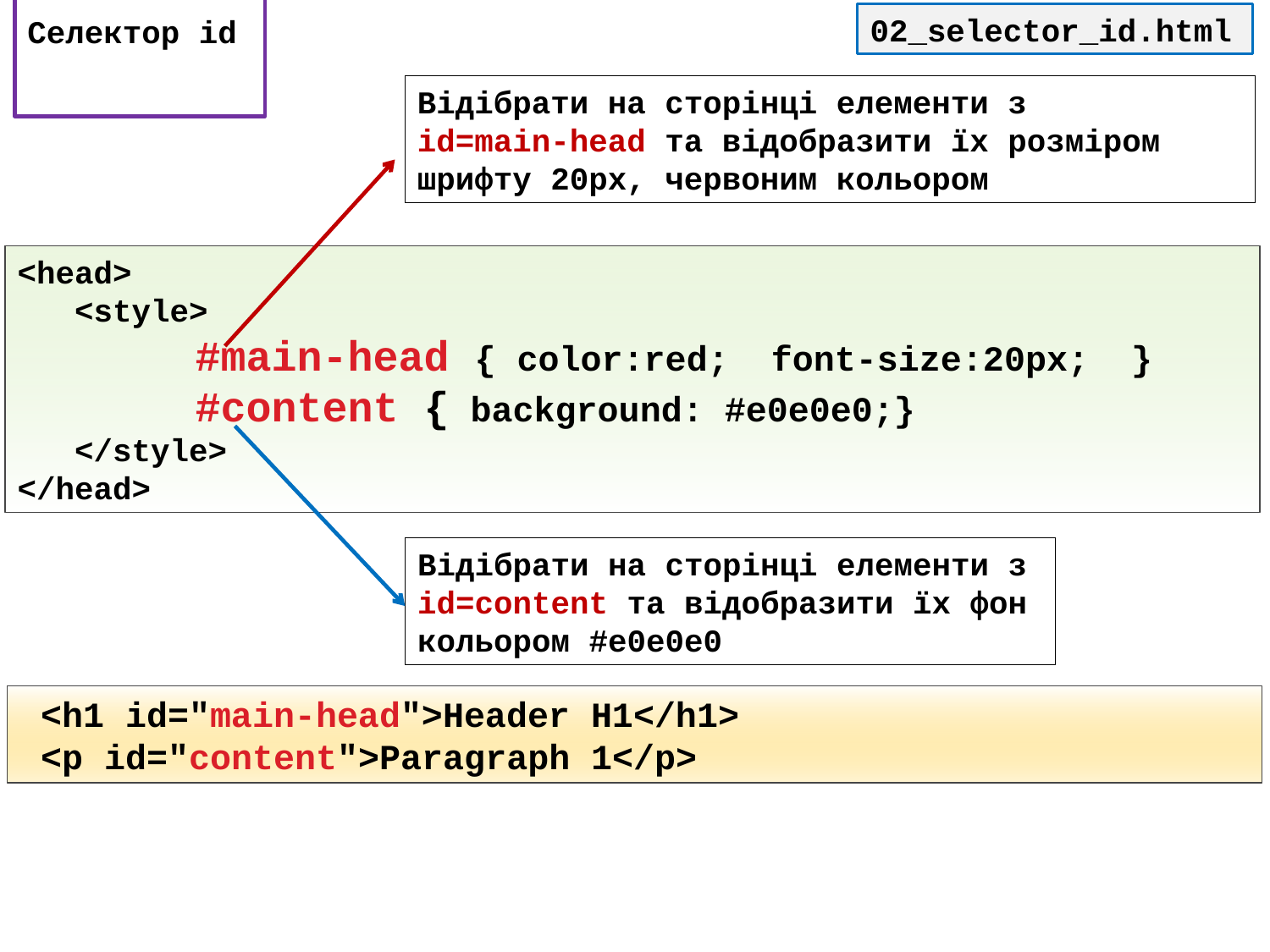

02_selector_id.html
# Селектор id
Відібрати на сторінці елементи з
id=main-head та відобразити їх розміром шрифту 20px, червоним кольором
<head>
   <style>
	  #main-head { color:red;  font-size:20px;  }
	  #content { background: #e0e0e0;}
   </style>
</head>
Відібрати на сторінці елементи з
id=content та відобразити їх фон
кольором #e0e0e0
 <h1 id="main-head">Header H1</h1>
 <p id="content">Paragraph 1</p>